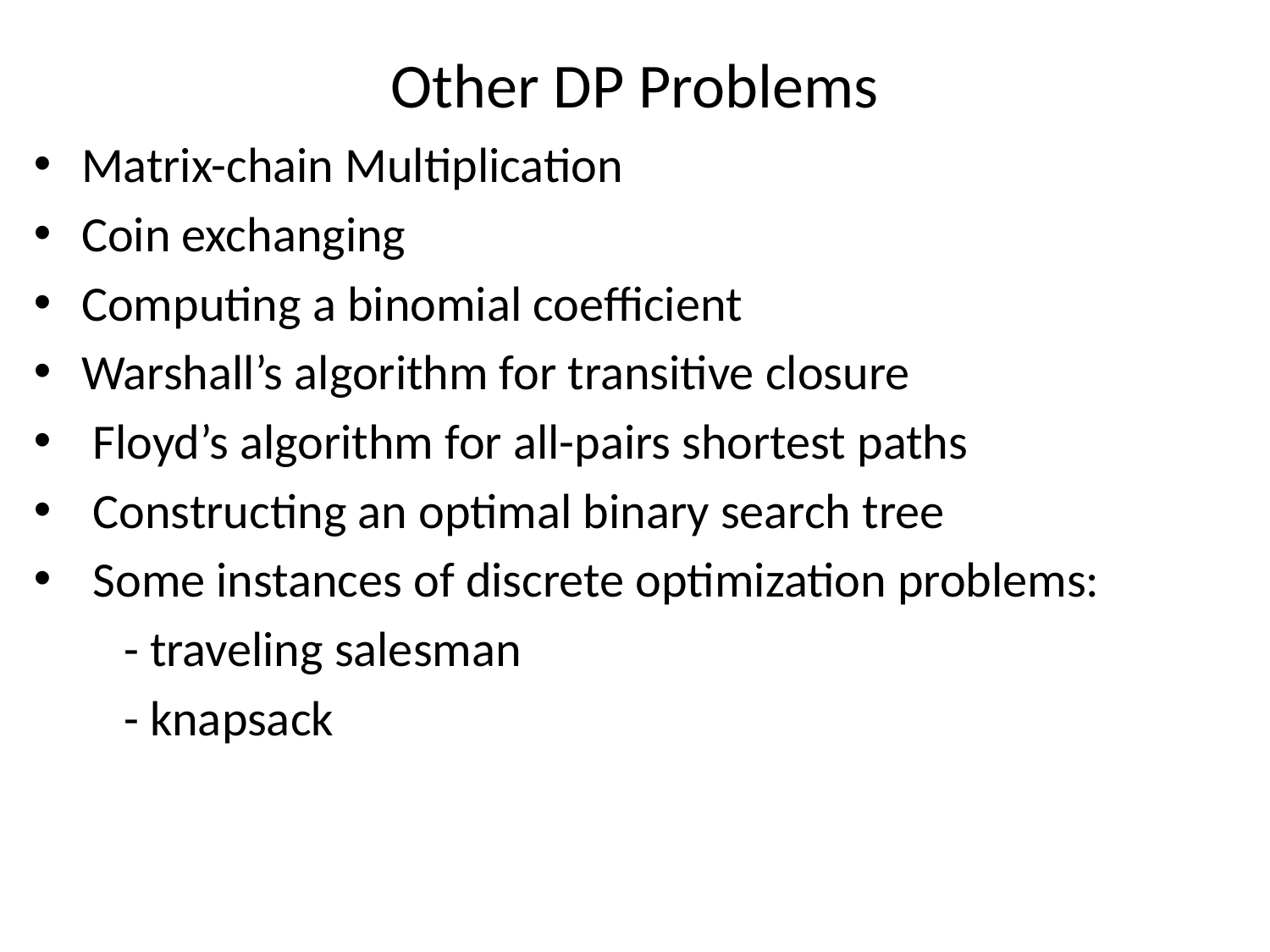

# Other DP Problems
Matrix-chain Multiplication
Coin exchanging
Computing a binomial coefficient
Warshall’s algorithm for transitive closure
 Floyd’s algorithm for all-pairs shortest paths
 Constructing an optimal binary search tree
 Some instances of discrete optimization problems:
        - traveling salesman
        - knapsack